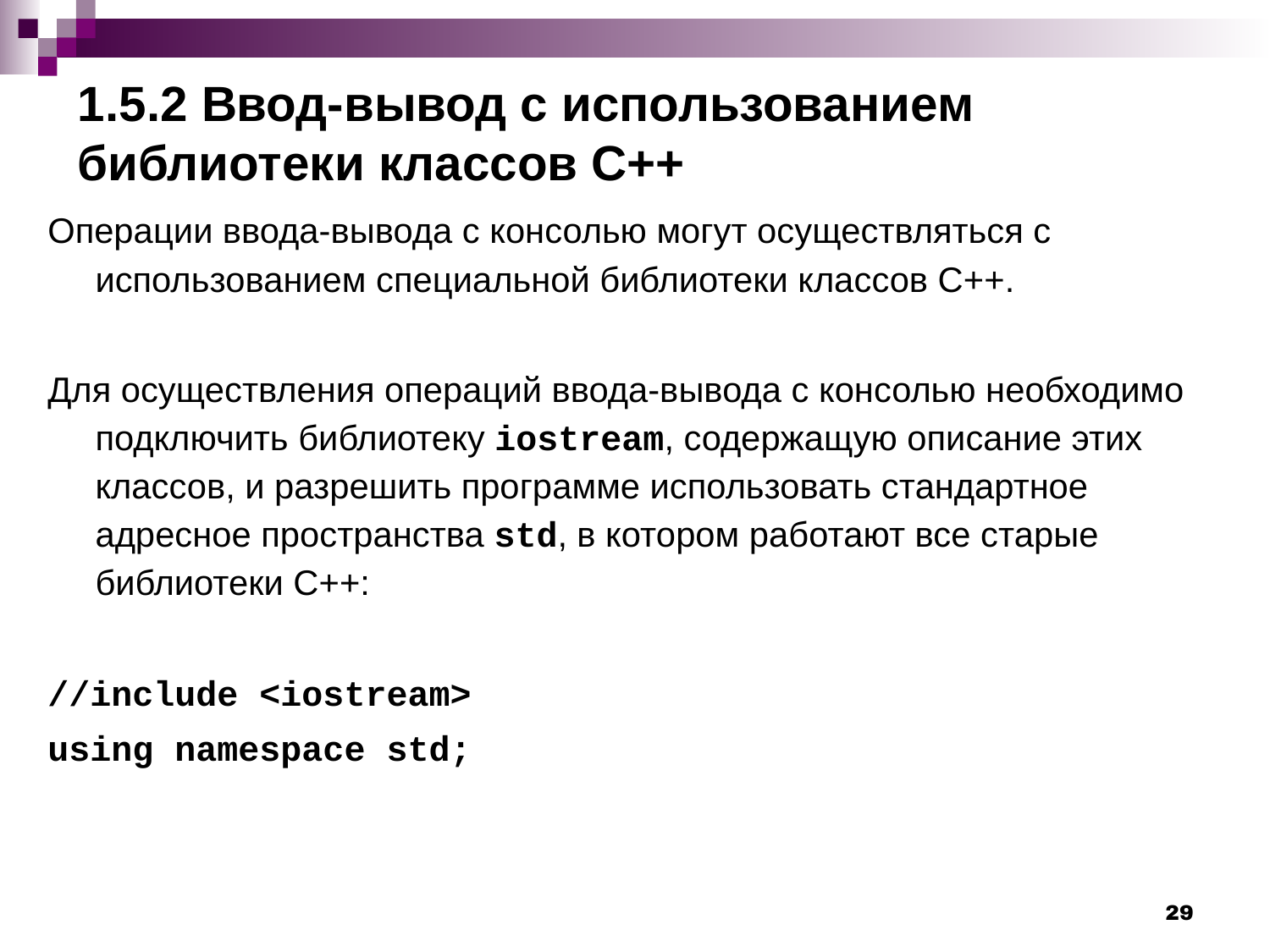

# 1.5.2 Ввод-вывод с использованием библиотеки классов С++
Операции ввода-вывода с консолью могут осуществляться с использованием специальной библиотеки классов С++.

Для осуществления операций ввода-вывода с консолью необходимо подключить библиотеку iostream, содержащую описание этих классов, и разрешить программе использовать стандартное адресное пространства std, в котором работают все старые библиотеки С++:

//include <iostream>
using namespace std;

29